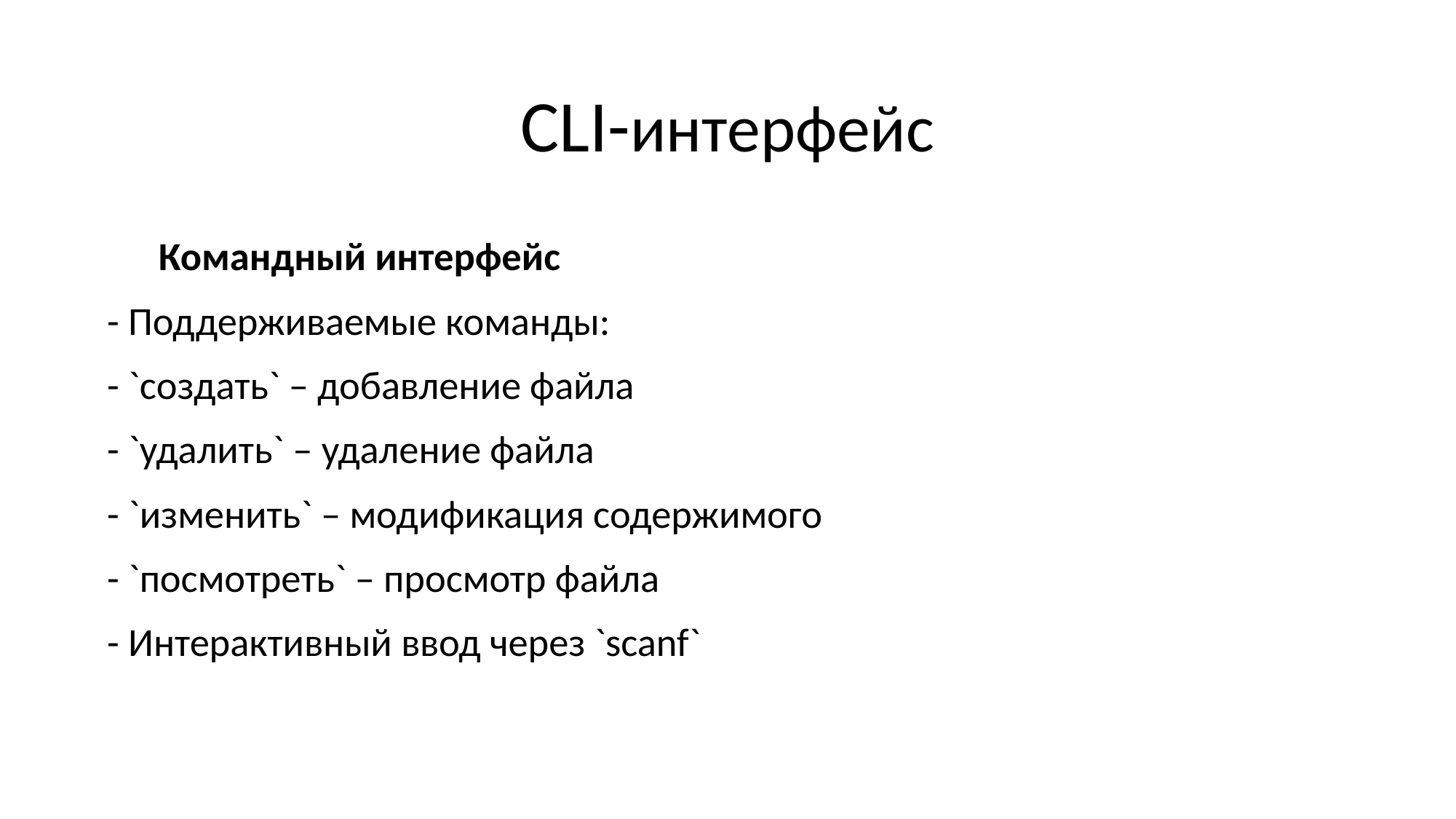

# CLI-интерфейс
Командный интерфейс
- Поддерживаемые команды:
- `создать` – добавление файла
- `удалить` – удаление файла
- `изменить` – модификация содержимого
- `посмотреть` – просмотр файла
- Интерактивный ввод через `scanf`